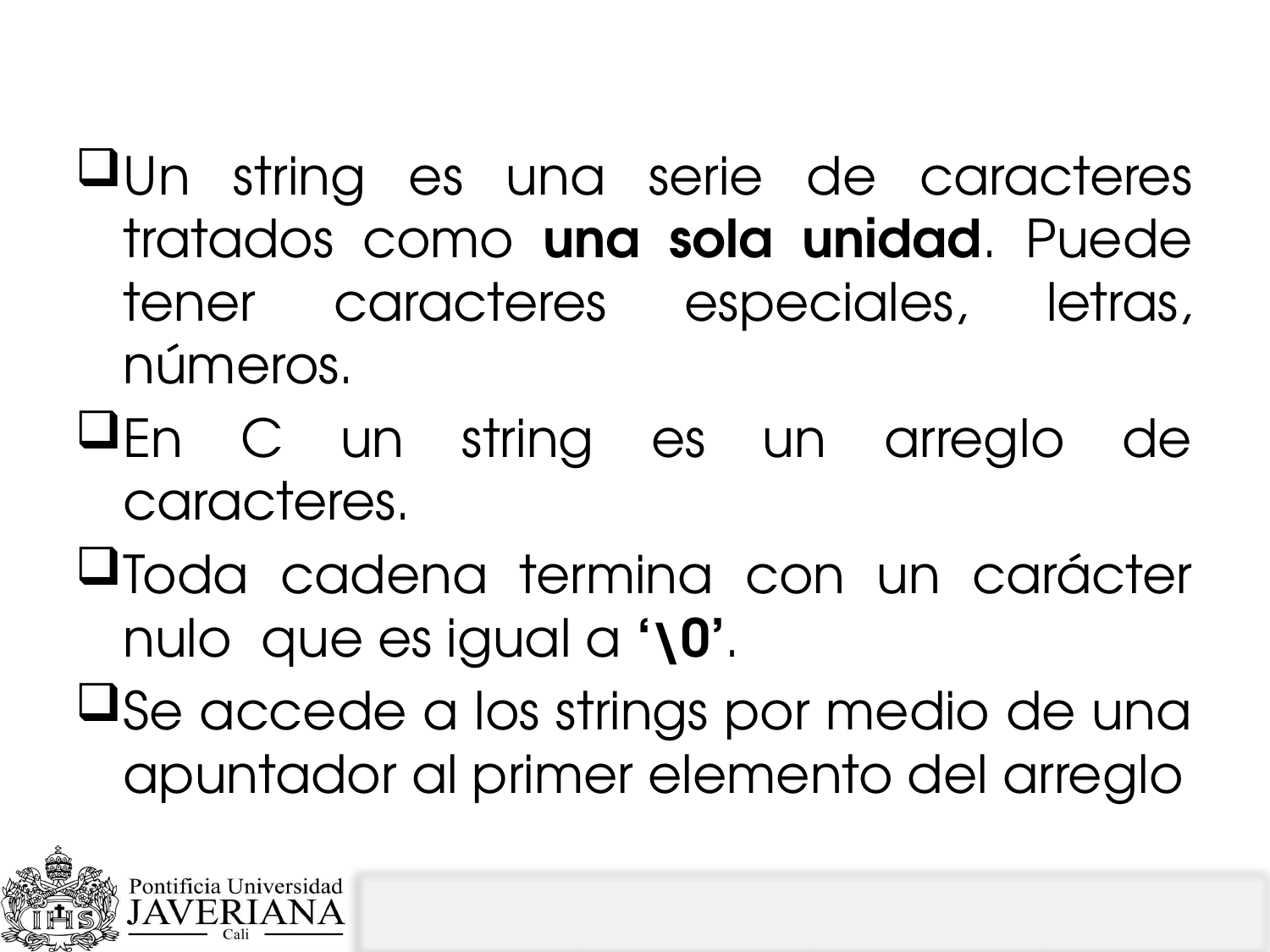

# ¿Qué es un string en C?
Un string es una serie de caracteres tratados como una sola unidad. Puede tener caracteres especiales, letras, números.
En C un string es un arreglo de caracteres.
Toda cadena termina con un carácter nulo  que es igual a ‘\0’.
Se accede a los strings por medio de una apuntador al primer elemento del arreglo